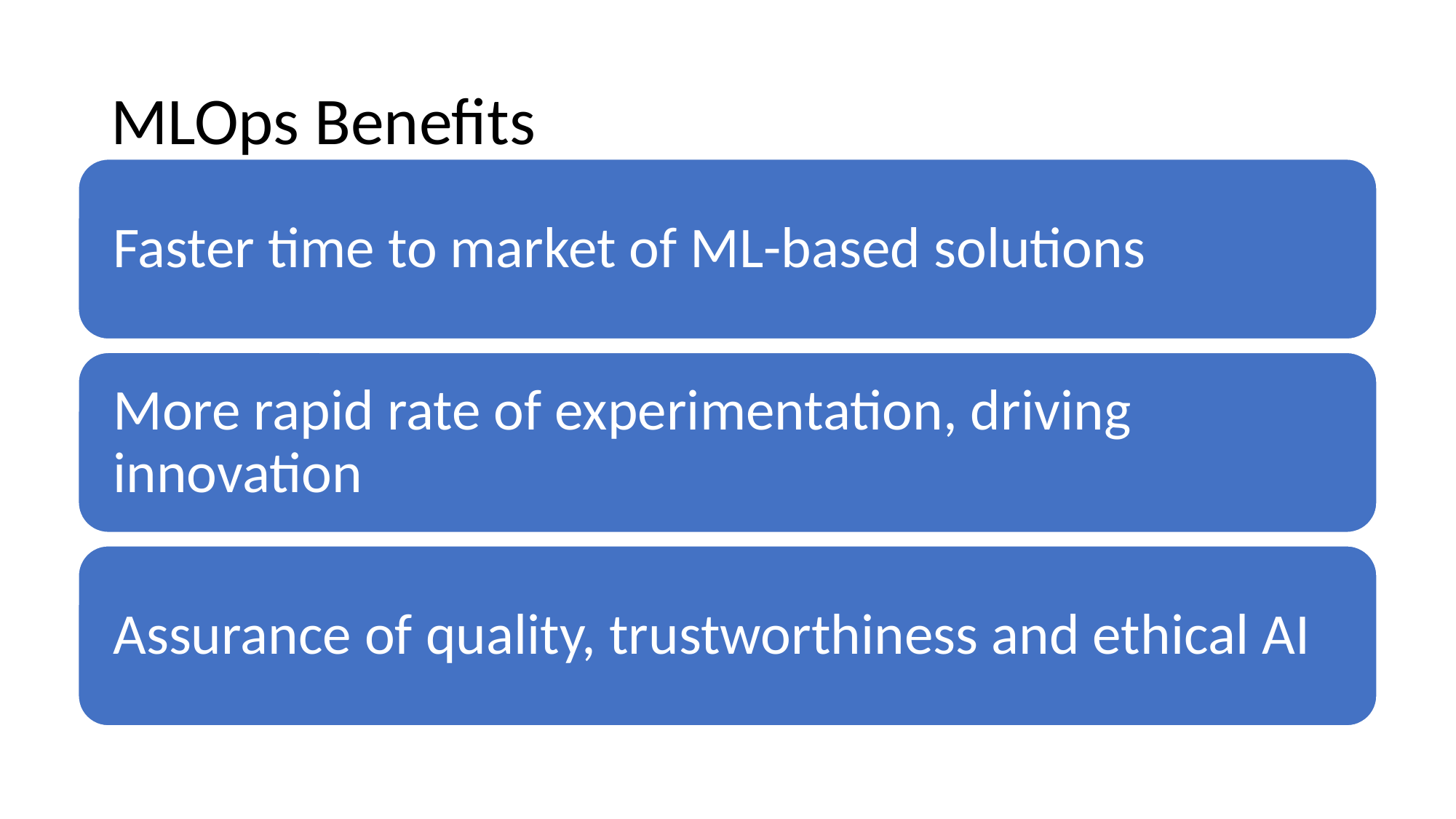

# MLOps Benefits
Faster time to market of ML-based solutions
More rapid rate of experimentation, driving innovation
Assurance of quality, trustworthiness and ethical AI